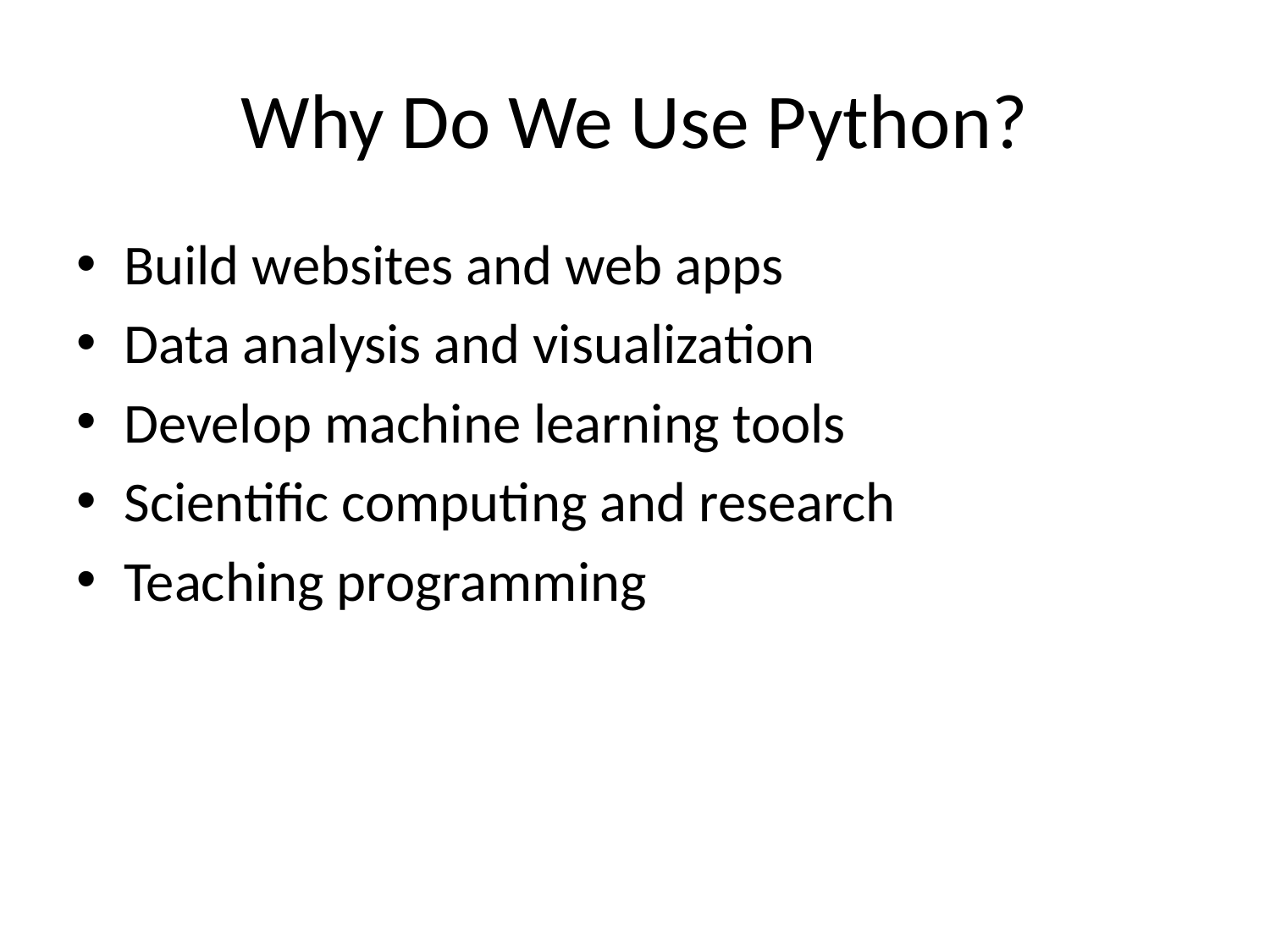

# Why Do We Use Python?
Build websites and web apps
Data analysis and visualization
Develop machine learning tools
Scientific computing and research
Teaching programming